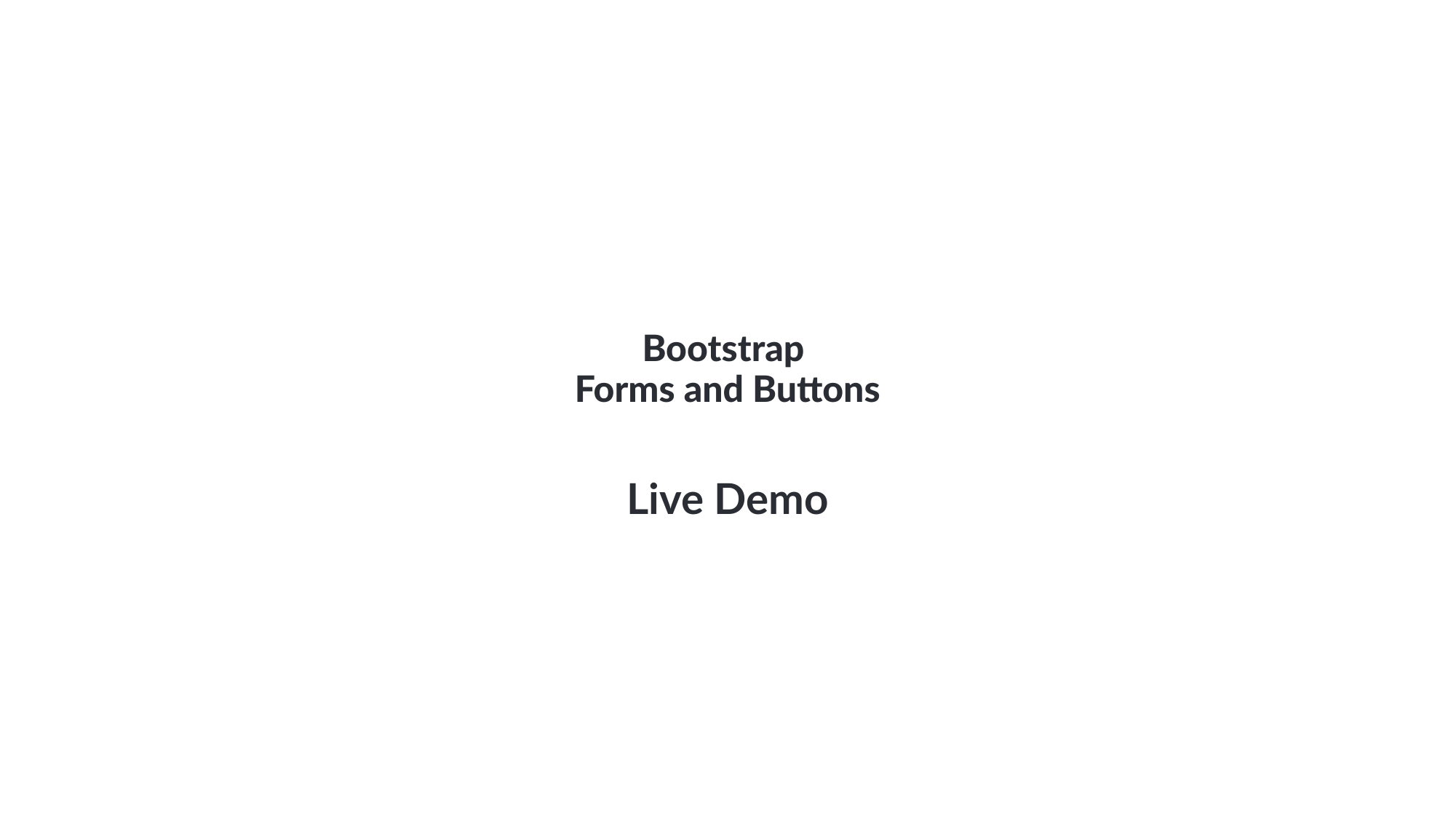

# Bootstrap Forms and Buttons
Live Demo